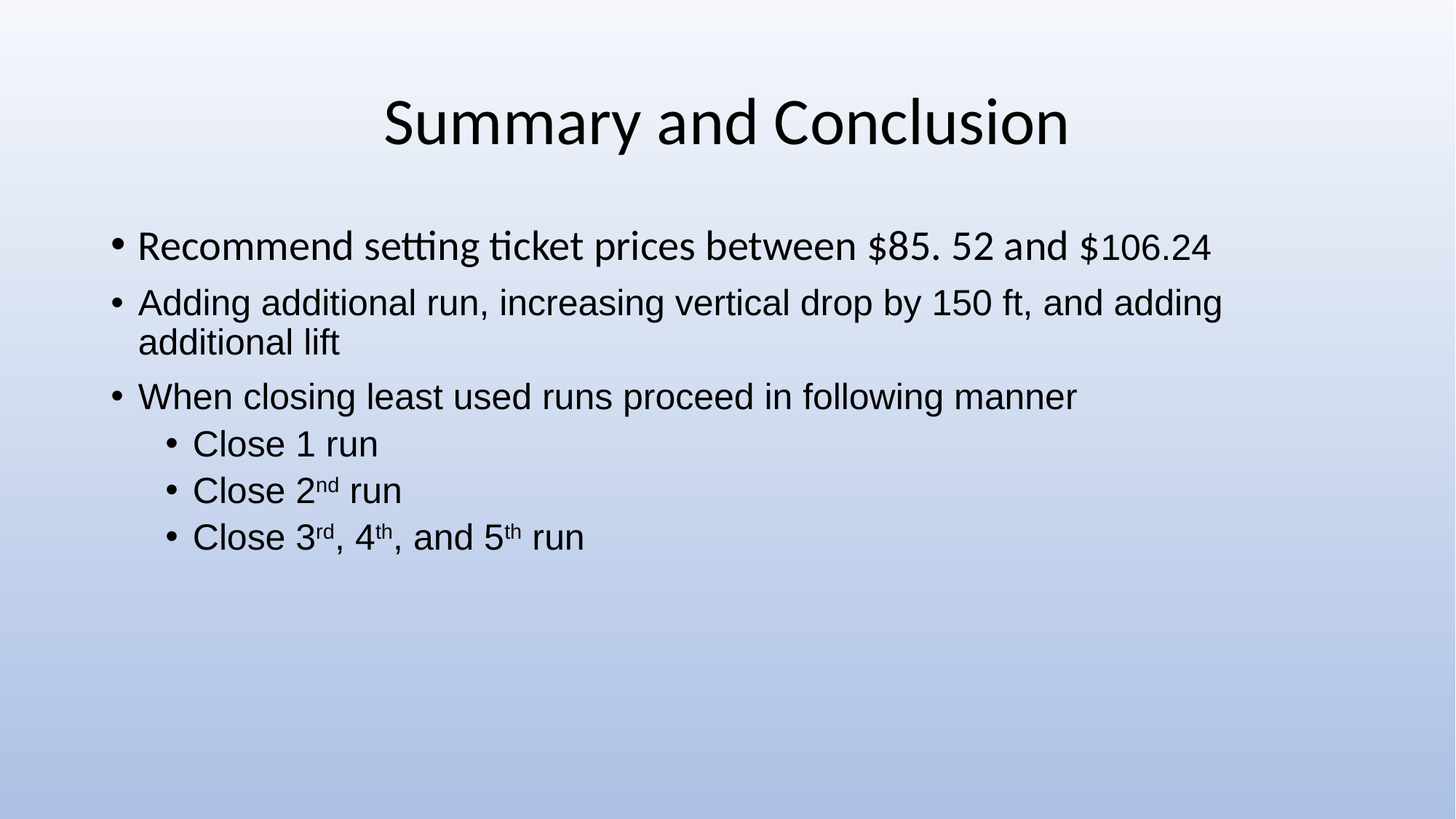

# Summary and Conclusion
Recommend setting ticket prices between $85. 52 and $106.24
Adding additional run, increasing vertical drop by 150 ft, and adding additional lift
When closing least used runs proceed in following manner
Close 1 run
Close 2nd run
Close 3rd, 4th, and 5th run